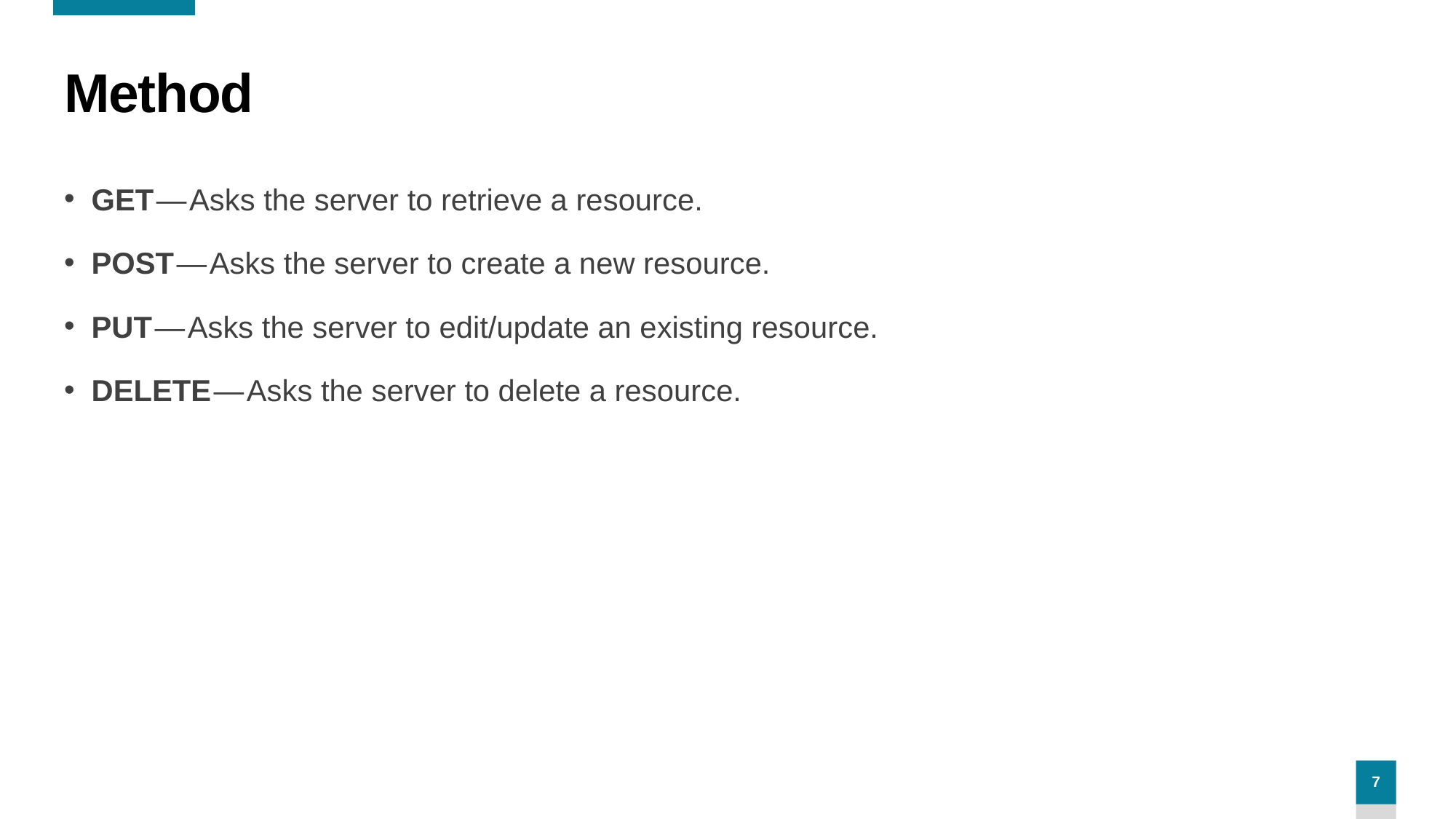

# Method
GET — Asks the server to retrieve a resource.
POST — Asks the server to create a new resource.
PUT — Asks the server to edit/update an existing resource.
DELETE — Asks the server to delete a resource.